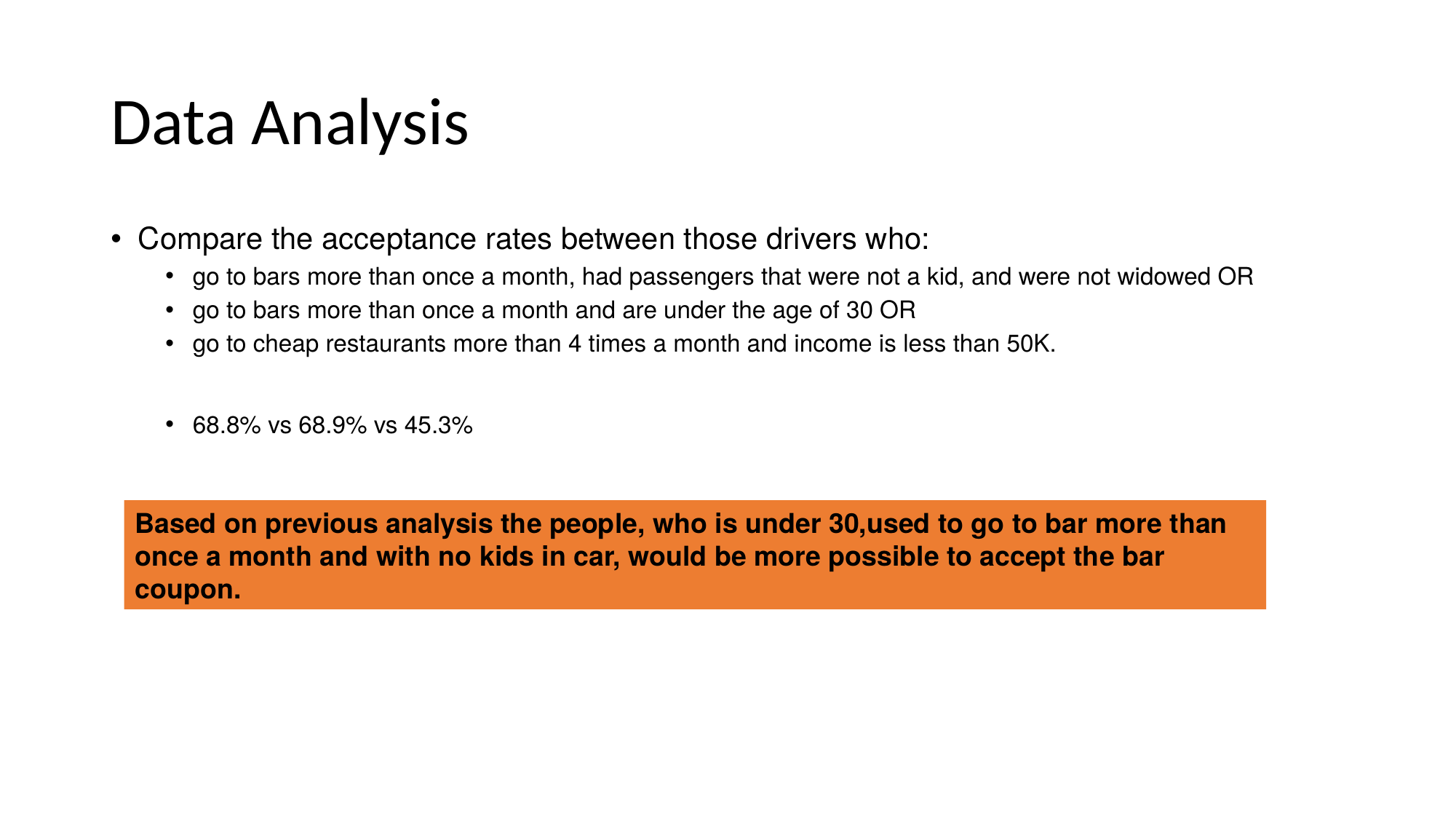

# Data Analysis
Compare the acceptance rates between those drivers who:
go to bars more than once a month, had passengers that were not a kid, and were not widowed OR
go to bars more than once a month and are under the age of 30 OR
go to cheap restaurants more than 4 times a month and income is less than 50K.

68.8% vs 68.9% vs 45.3%

Based on previous analysis the people, who is under 30,used to go to bar more than once a month and with no kids in car, would be more possible to accept the bar coupon.